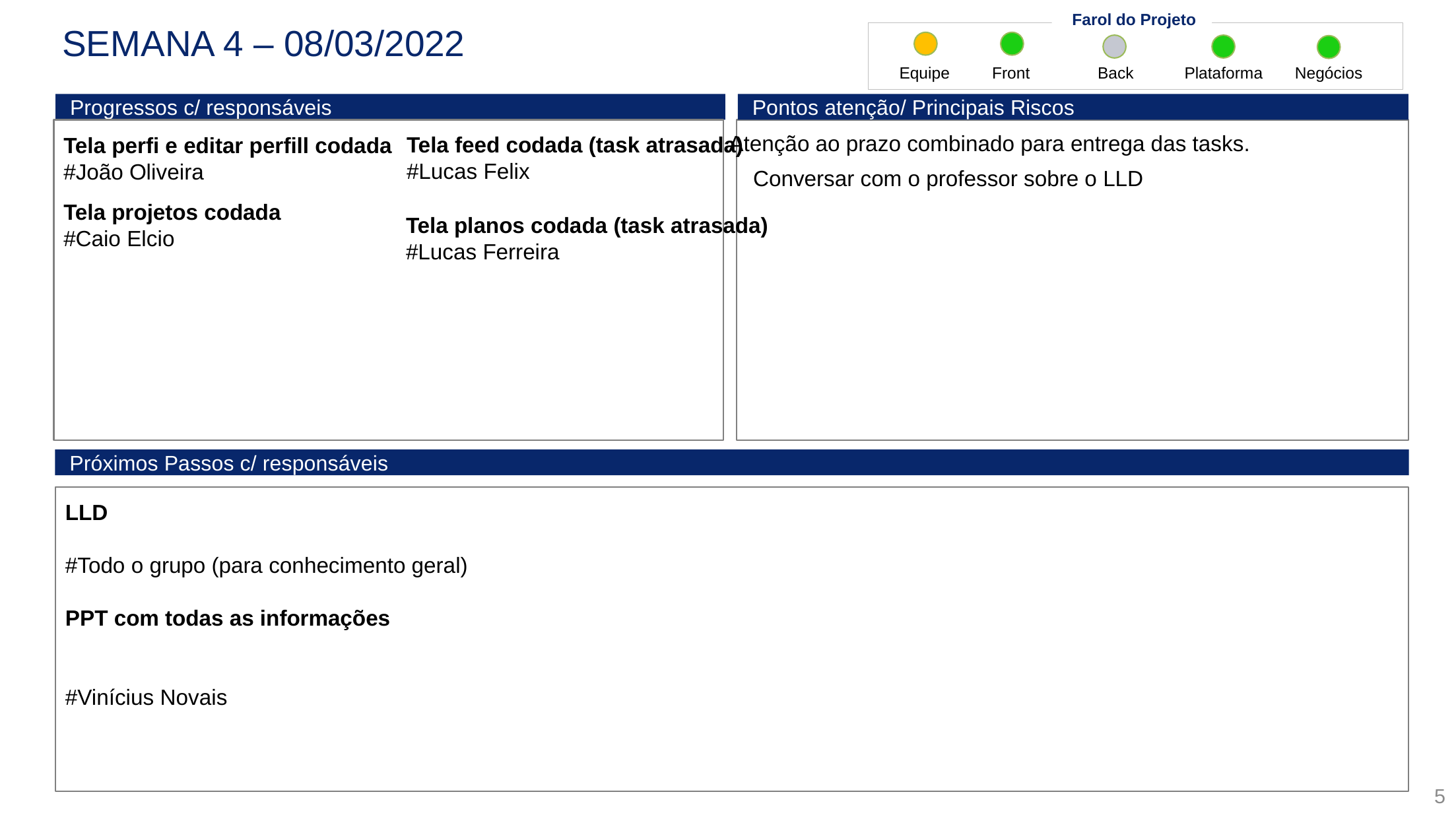

Farol do Projeto
# SEMANA 4 – 08/03/2022

Equipe
Front
Back
Plataforma
Negócios
Progressos c/ responsáveis
Pontos atenção/ Principais Riscos
Tela perfi e editar perfill codada
#João Oliveira

Atenção ao prazo combinado para entrega das tasks.
Tela feed codada (task atrasada)
#Lucas Felix
Conversar com o professor sobre o LLD
Tela projetos codada
#Caio Elcio
Tela planos codada (task atrasada)
#Lucas Ferreira
Próximos Passos c/ responsáveis
LLD
#Todo o grupo (para conhecimento geral)

PPT com todas as informações
#Vinícius Novais

5